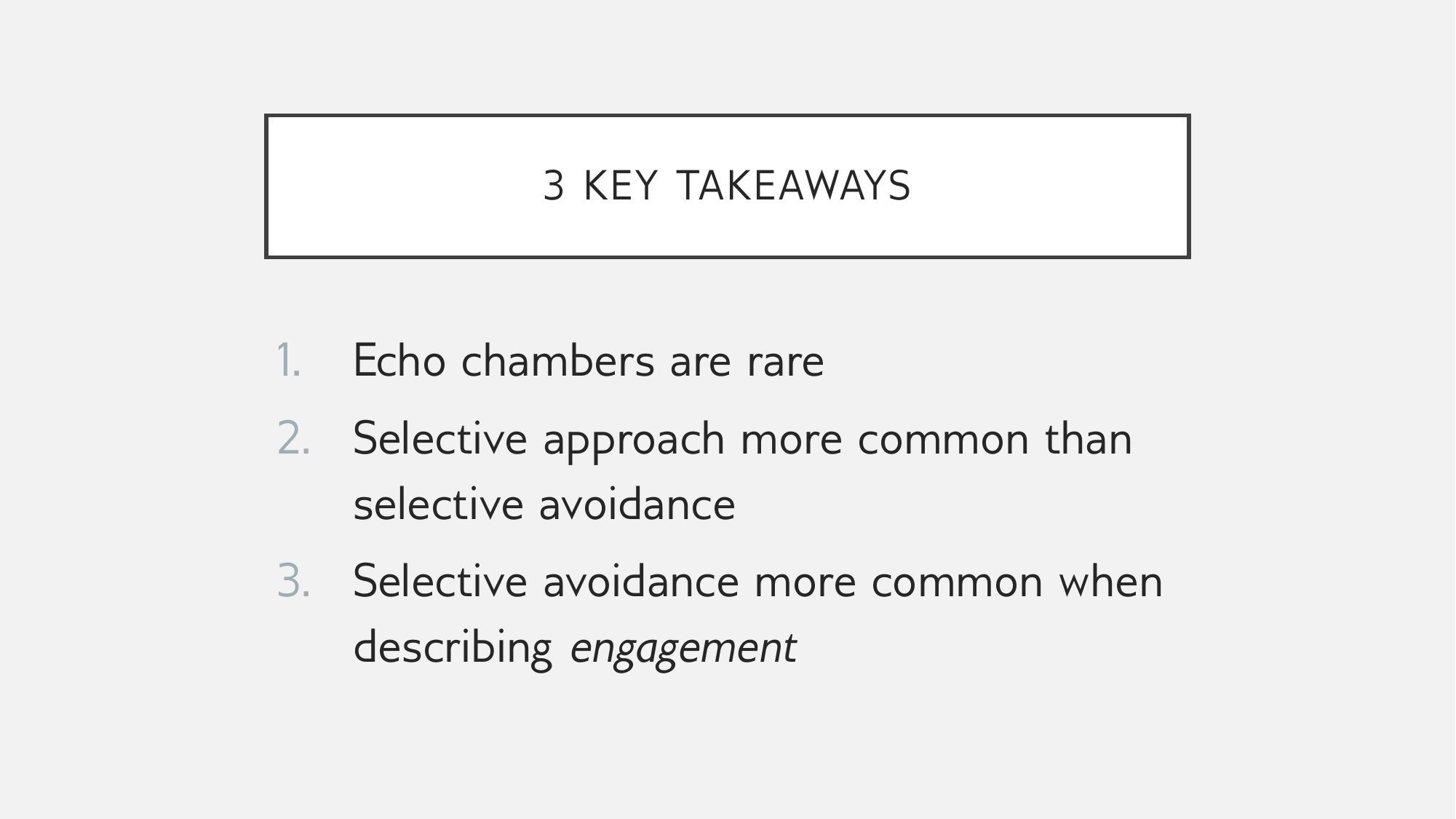

# 3 Key Takeaways
Echo chambers are rare
Selective approach more common than selective avoidance
Selective avoidance more common when describing engagement